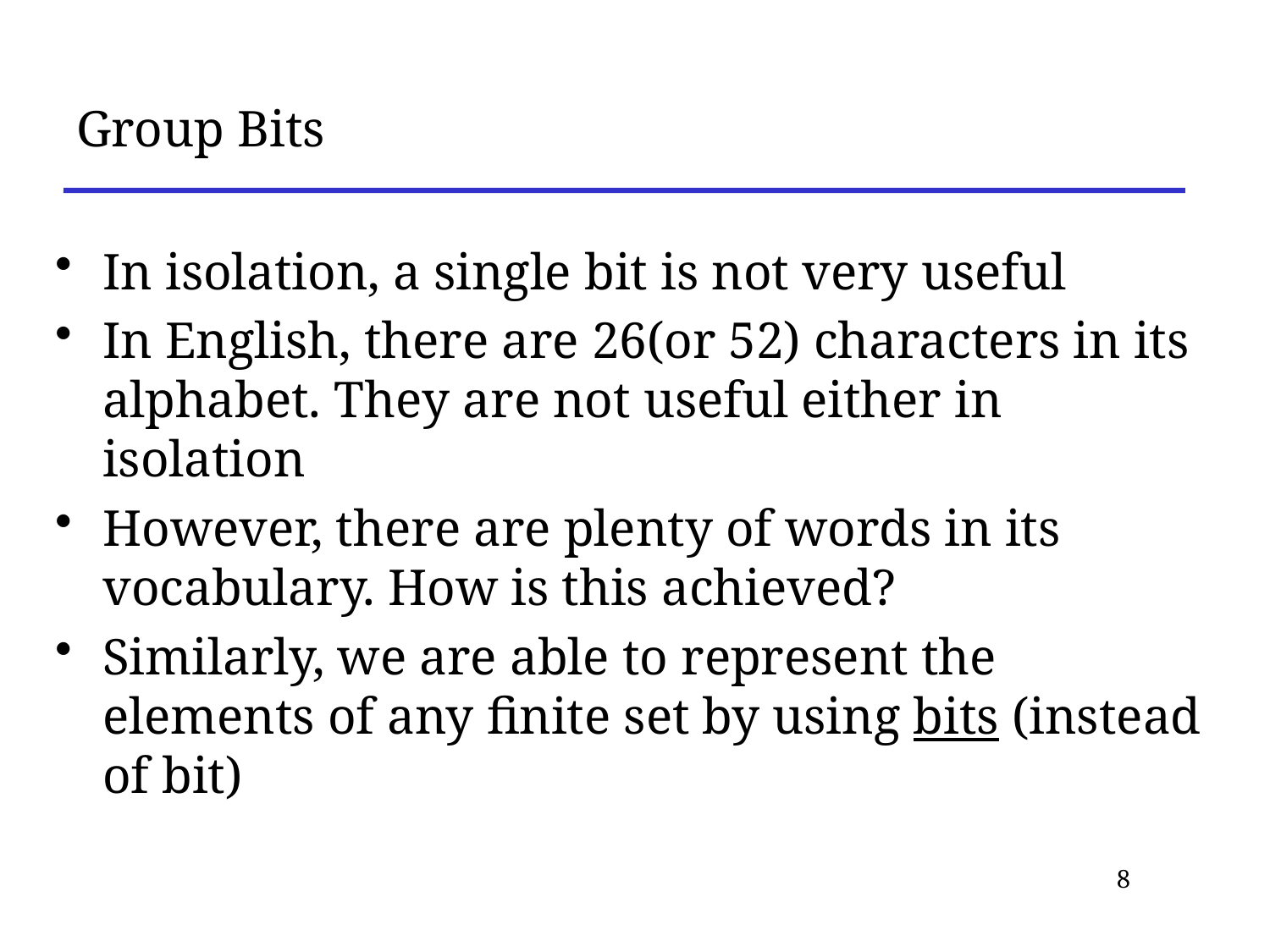

# Group Bits
In isolation, a single bit is not very useful
In English, there are 26(or 52) characters in its alphabet. They are not useful either in isolation
However, there are plenty of words in its vocabulary. How is this achieved?
Similarly, we are able to represent the elements of any finite set by using bits (instead of bit)
8